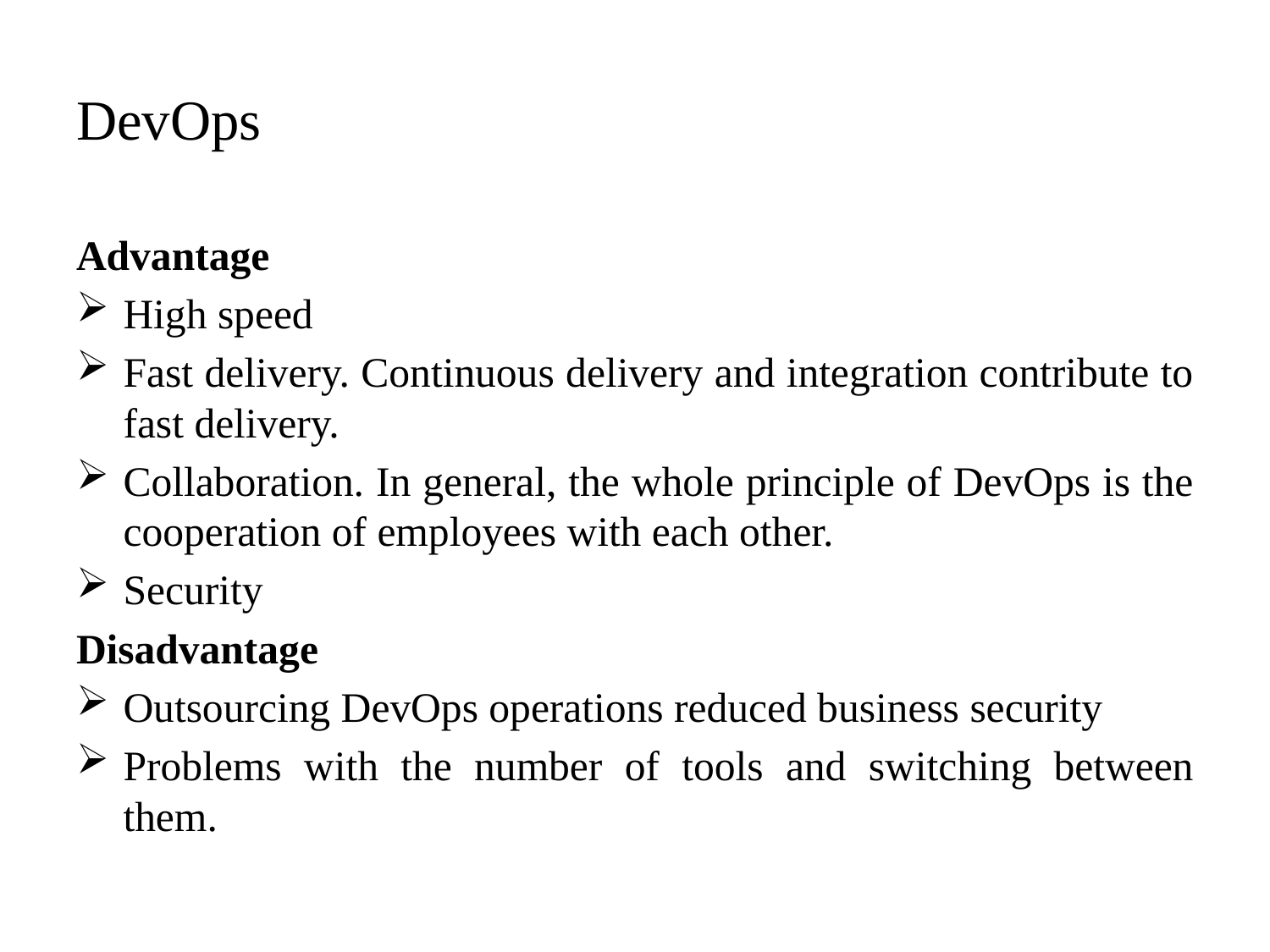

# DevOps
Advantage
High speed
Fast delivery. Continuous delivery and integration contribute to fast delivery.
Collaboration. In general, the whole principle of DevOps is the cooperation of employees with each other.
Security
Disadvantage
Outsourcing DevOps operations reduced business security
Problems with the number of tools and switching between them.